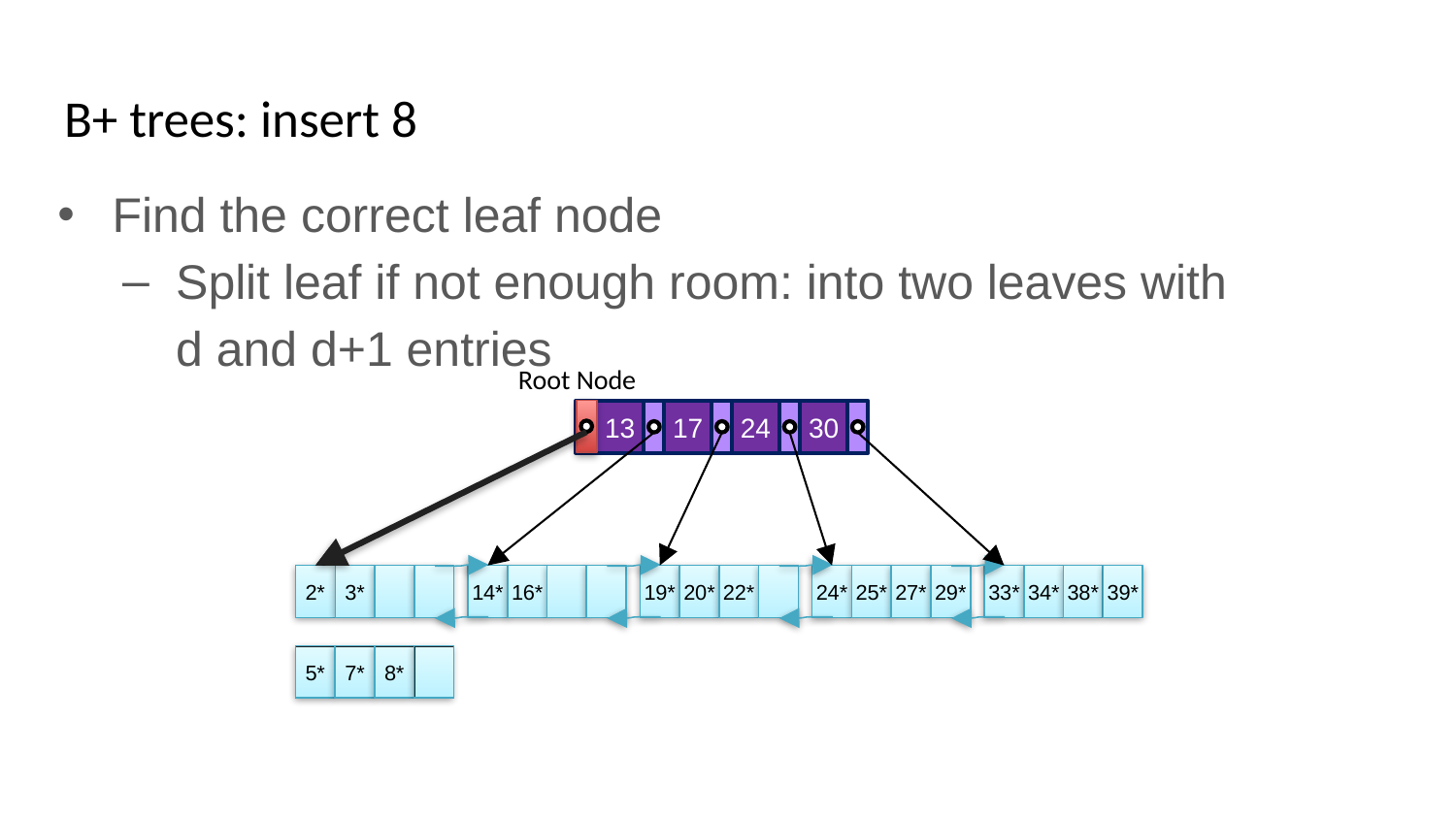

# B+ trees: insert 8
Find the correct leaf node
Split leaf if not enough room: into two leaves with d and d+1 entries

Root Node

13

17

24

30

14*
16*

19*
20*
22*

24*
25*
27*
29*
33*
34*
38*
39*
2*
3*

5*
7*
8*